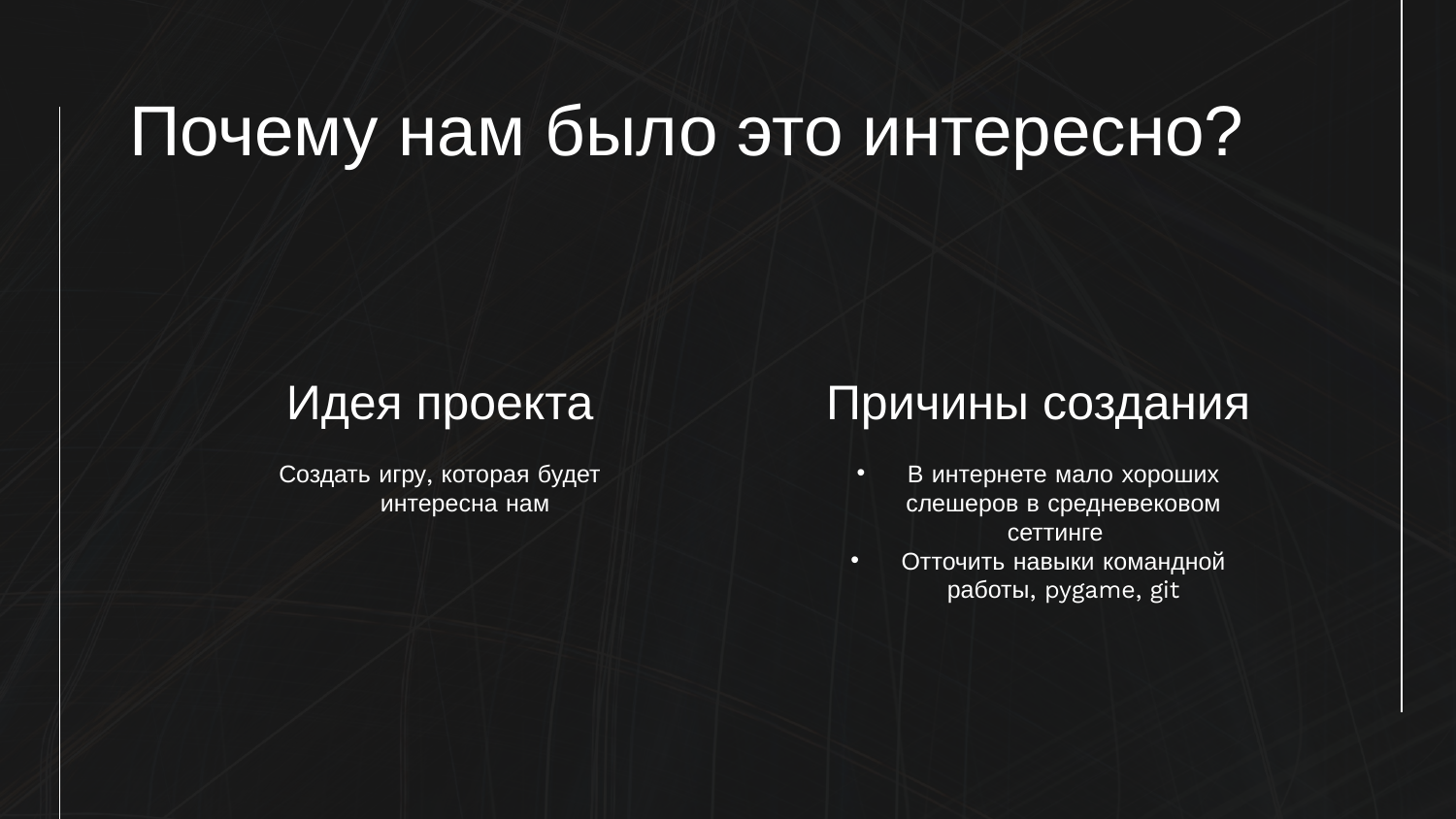

# Почему нам было это интересно?
Идея проекта
Причины создания
Создать игру, которая будет интересна нам
В интернете мало хороших слешеров в средневековом сеттинге
Отточить навыки командной работы, pygame, git